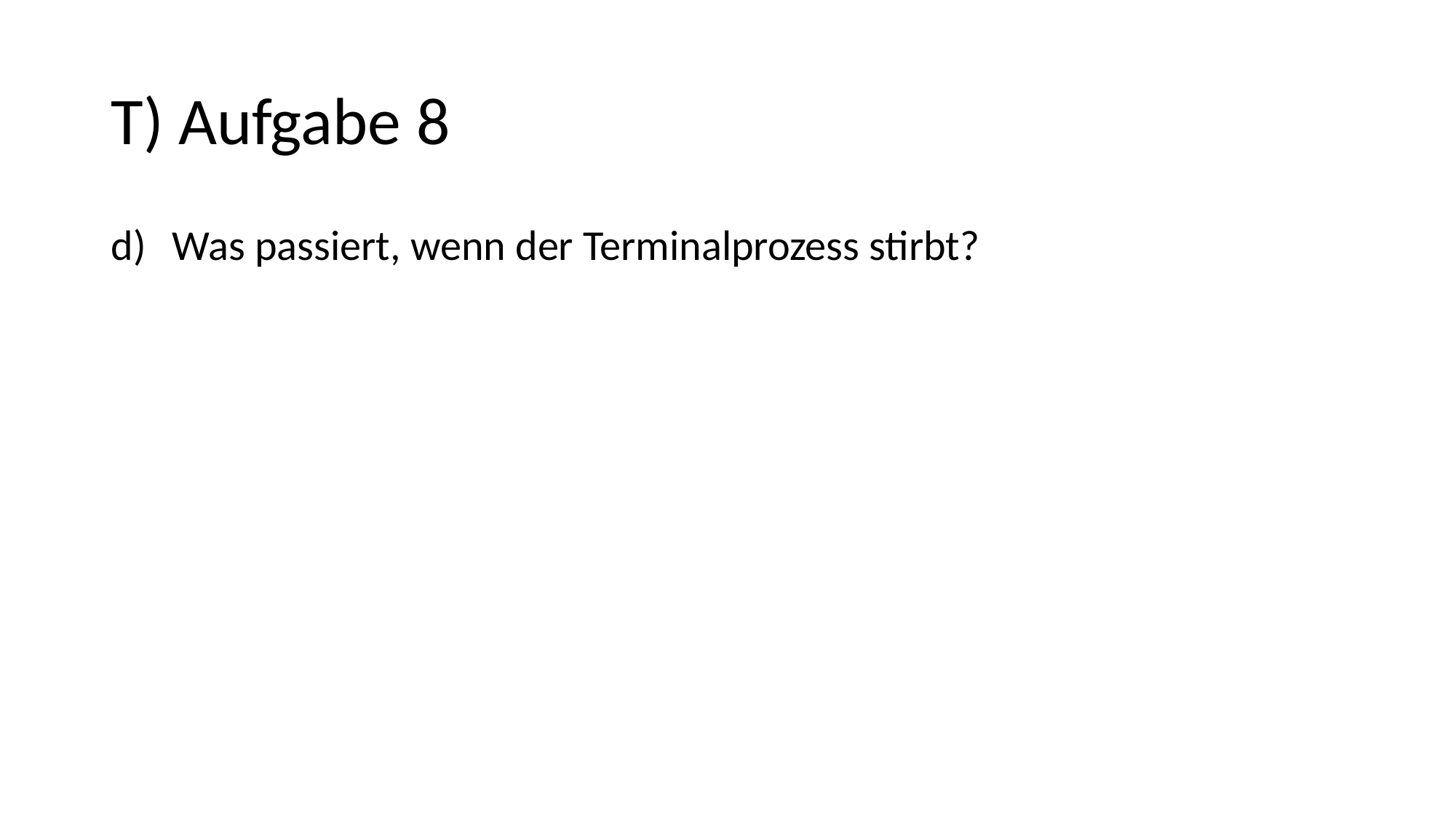

# T) Aufgabe 8
Was passiert, wenn der Terminalprozess stirbt?